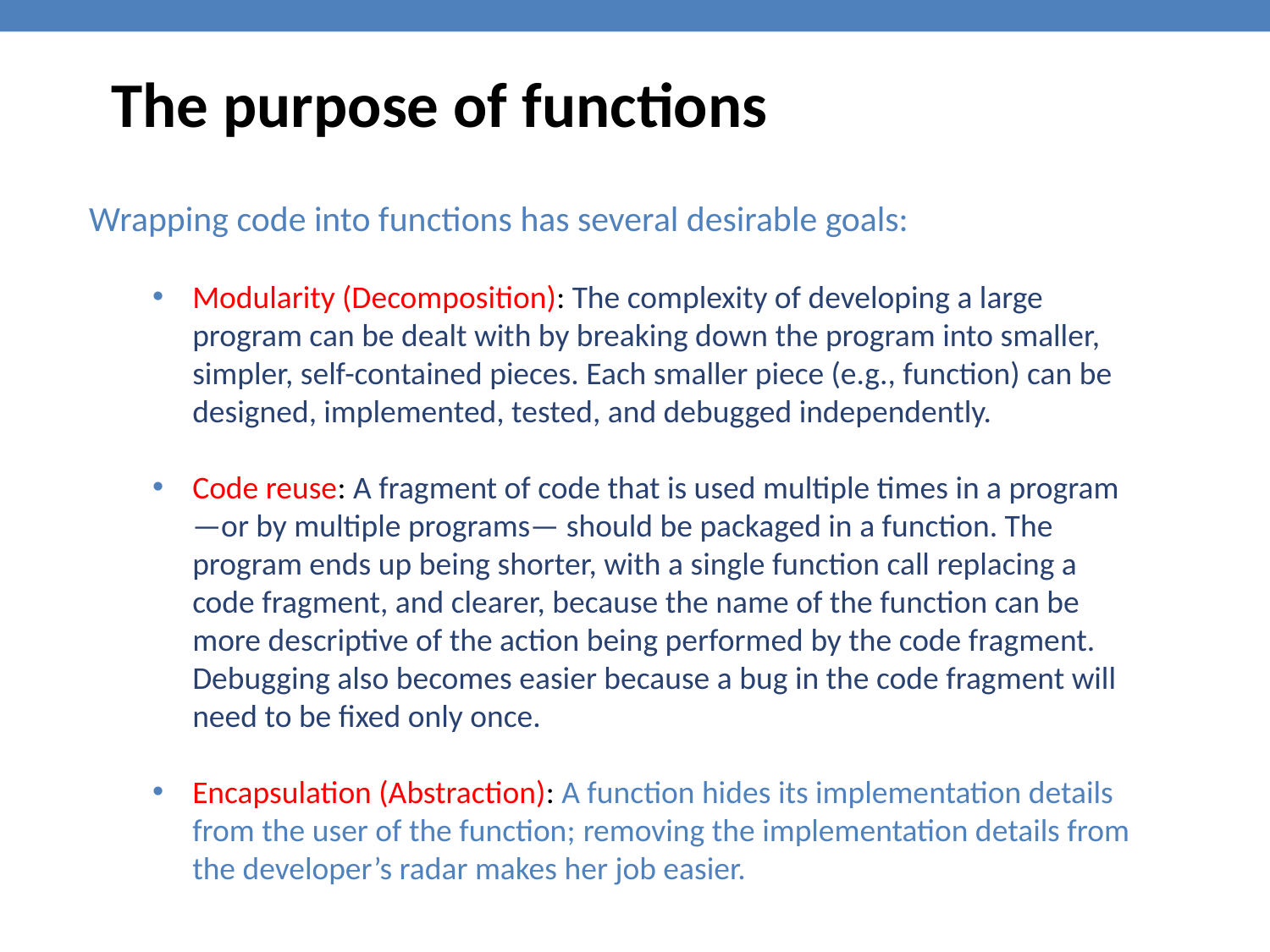

The purpose of functions
Wrapping code into functions has several desirable goals:

Modularity (Decomposition): The complexity of developing a large program can be dealt with by breaking down the program into smaller, simpler, self-contained pieces. Each smaller piece (e.g., function) can be designed, implemented, tested, and debugged independently.

Code reuse: A fragment of code that is used multiple times in a program—or by multiple programs— should be packaged in a function. The program ends up being shorter, with a single function call replacing a code fragment, and clearer, because the name of the function can be more descriptive of the action being performed by the code fragment. Debugging also becomes easier because a bug in the code fragment will need to be fixed only once.

Encapsulation (Abstraction): A function hides its implementation details from the user of the function; removing the implementation details from the developer’s radar makes her job easier.